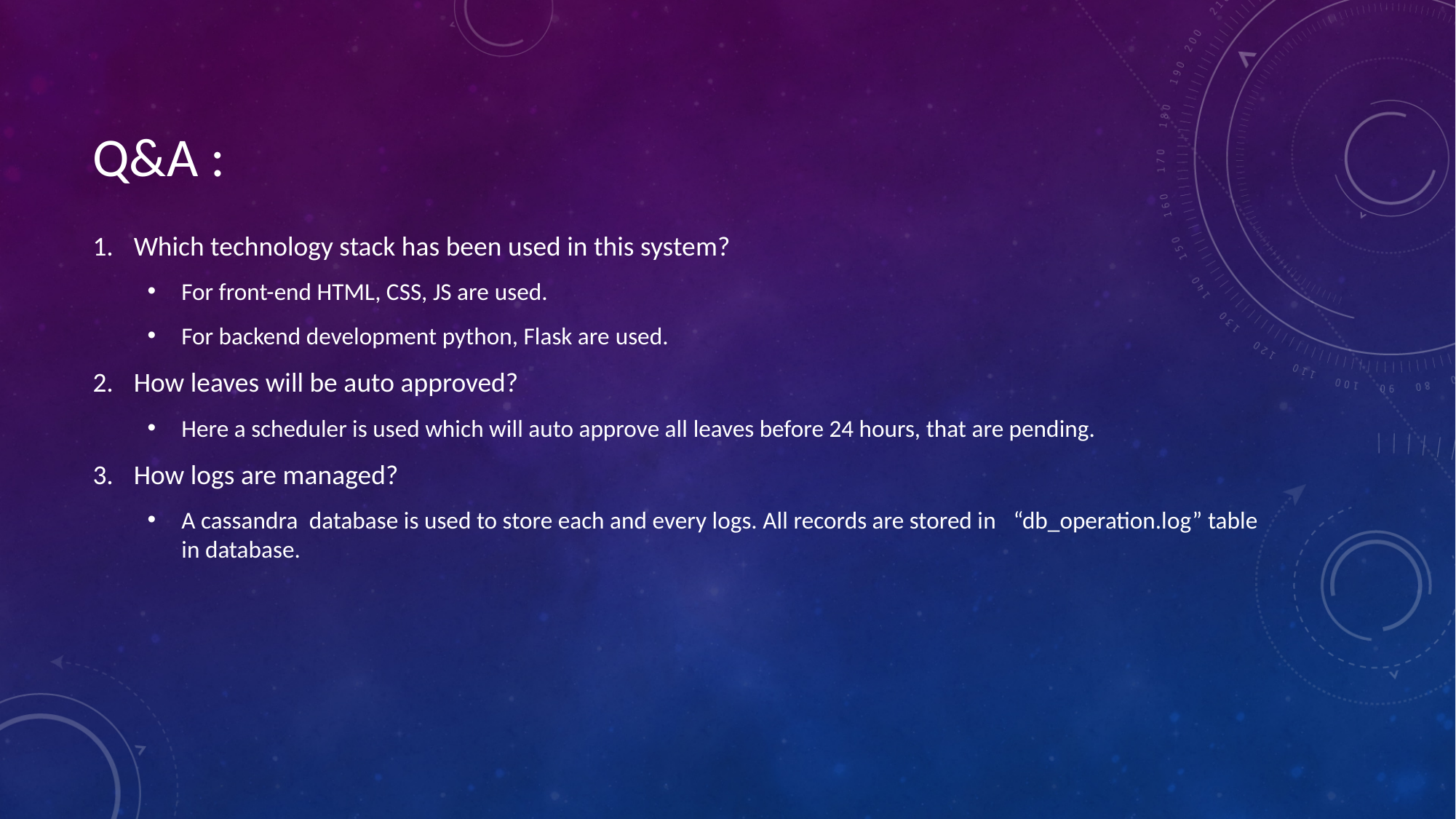

# Q&A :
Which technology stack has been used in this system?
For front-end HTML, CSS, JS are used.
For backend development python, Flask are used.
How leaves will be auto approved?
Here a scheduler is used which will auto approve all leaves before 24 hours, that are pending.
How logs are managed?
A cassandra  database is used to store each and every logs. All records are stored in   “db_operation.log” table in database.